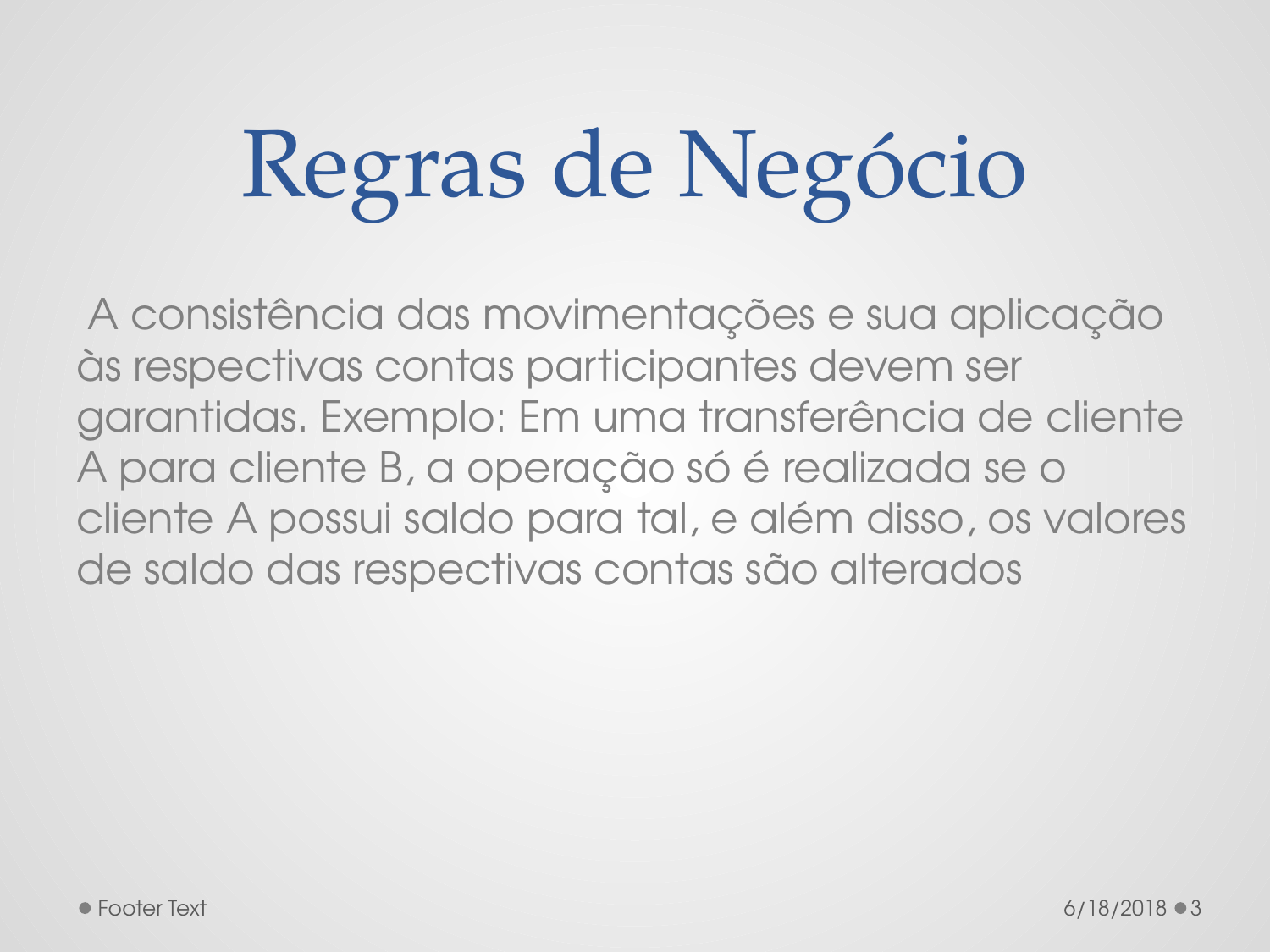

# Regras de Negócio

 A consistência das movimentações e sua aplicação às respectivas contas participantes devem ser garantidas. Exemplo: Em uma transferência de cliente A para cliente B, a operação só é realizada se o cliente A possui saldo para tal, e além disso, os valores de saldo das respectivas contas são alterados

Footer Text
6/18/2018
3